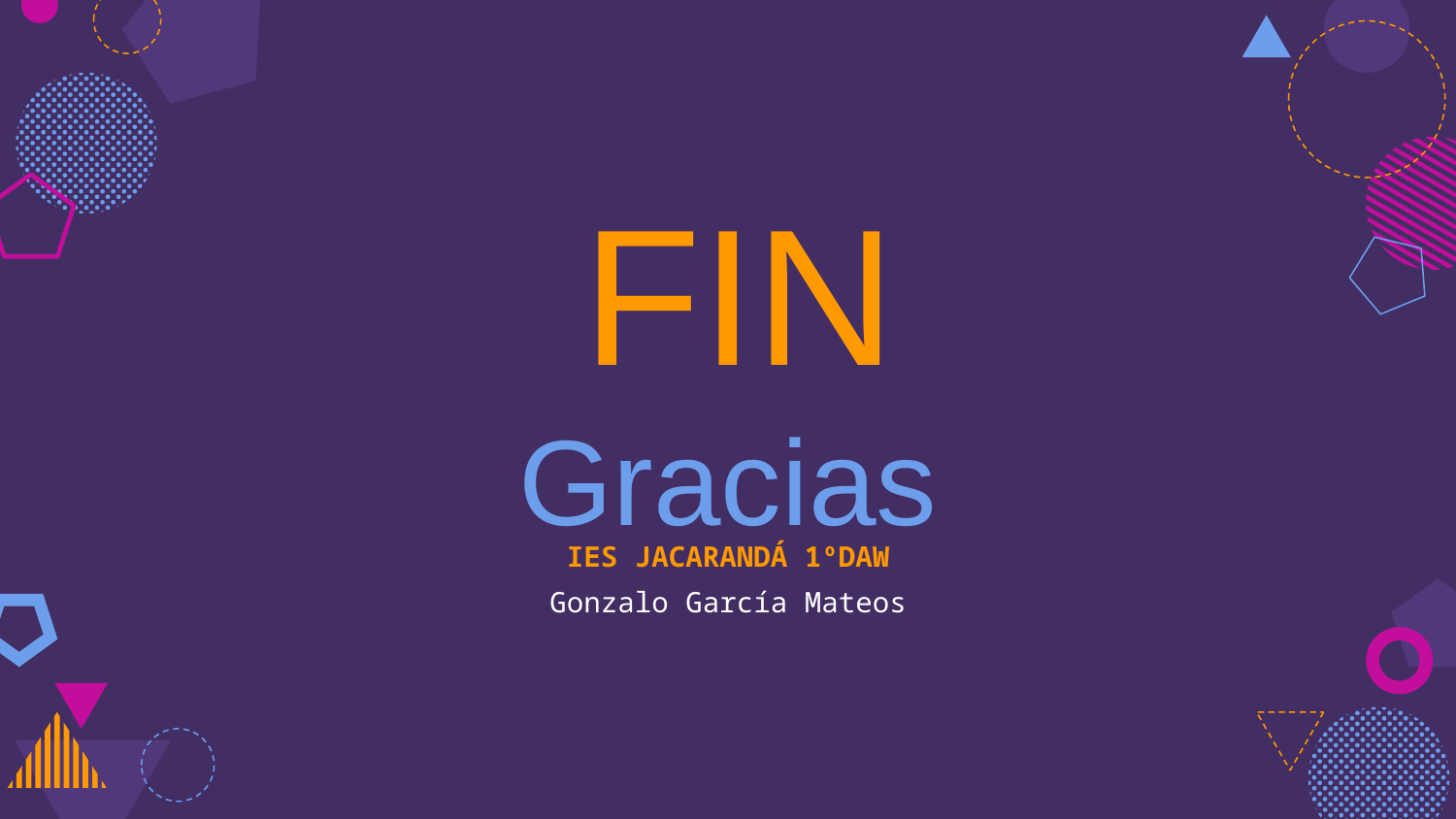

FIN
Gracias
IES JACARANDÁ 1ºDAW
Gonzalo García Mateos